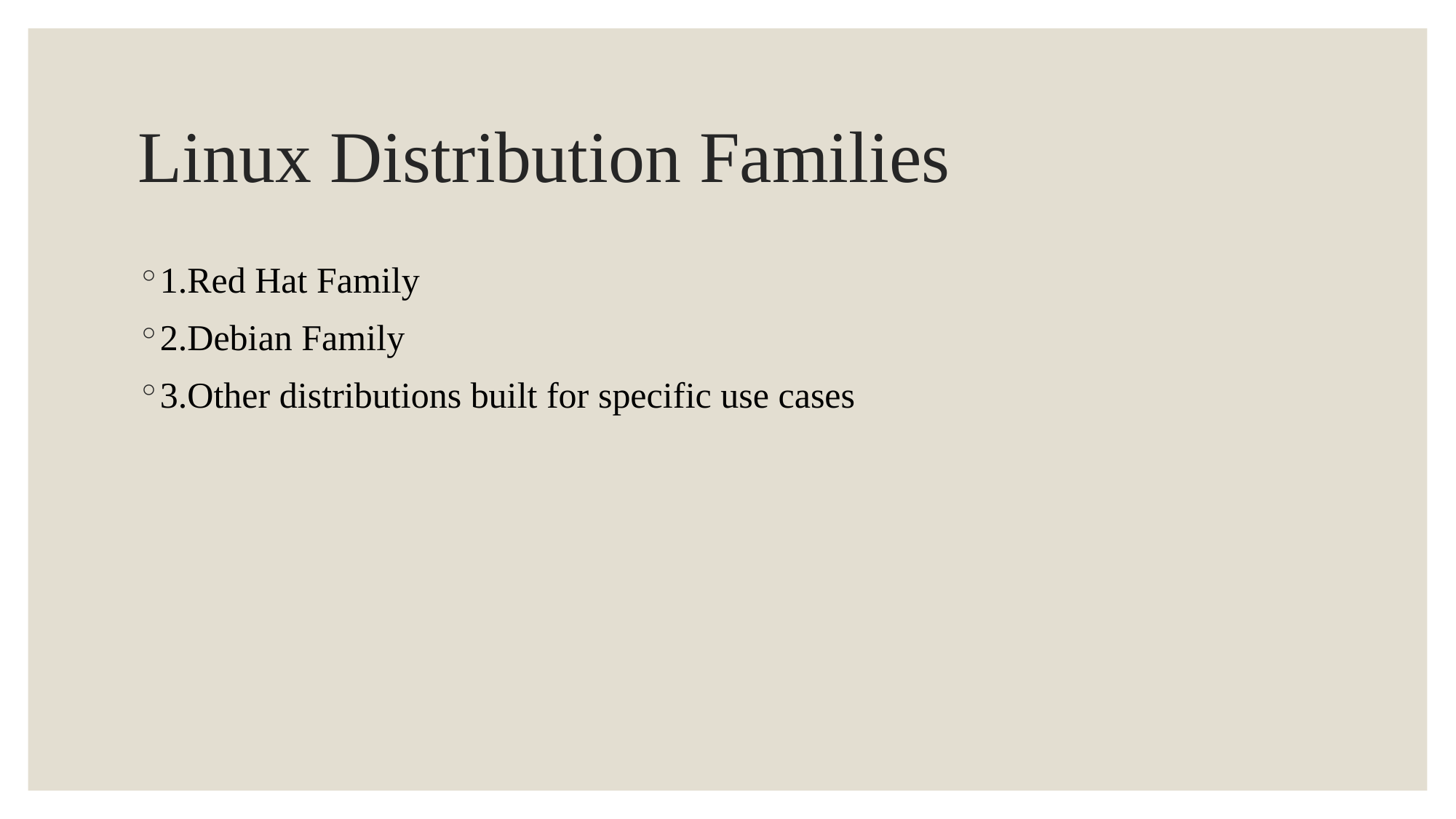

# Linux Distribution Families
1.Red Hat Family
2.Debian Family
3.Other distributions built for specific use cases